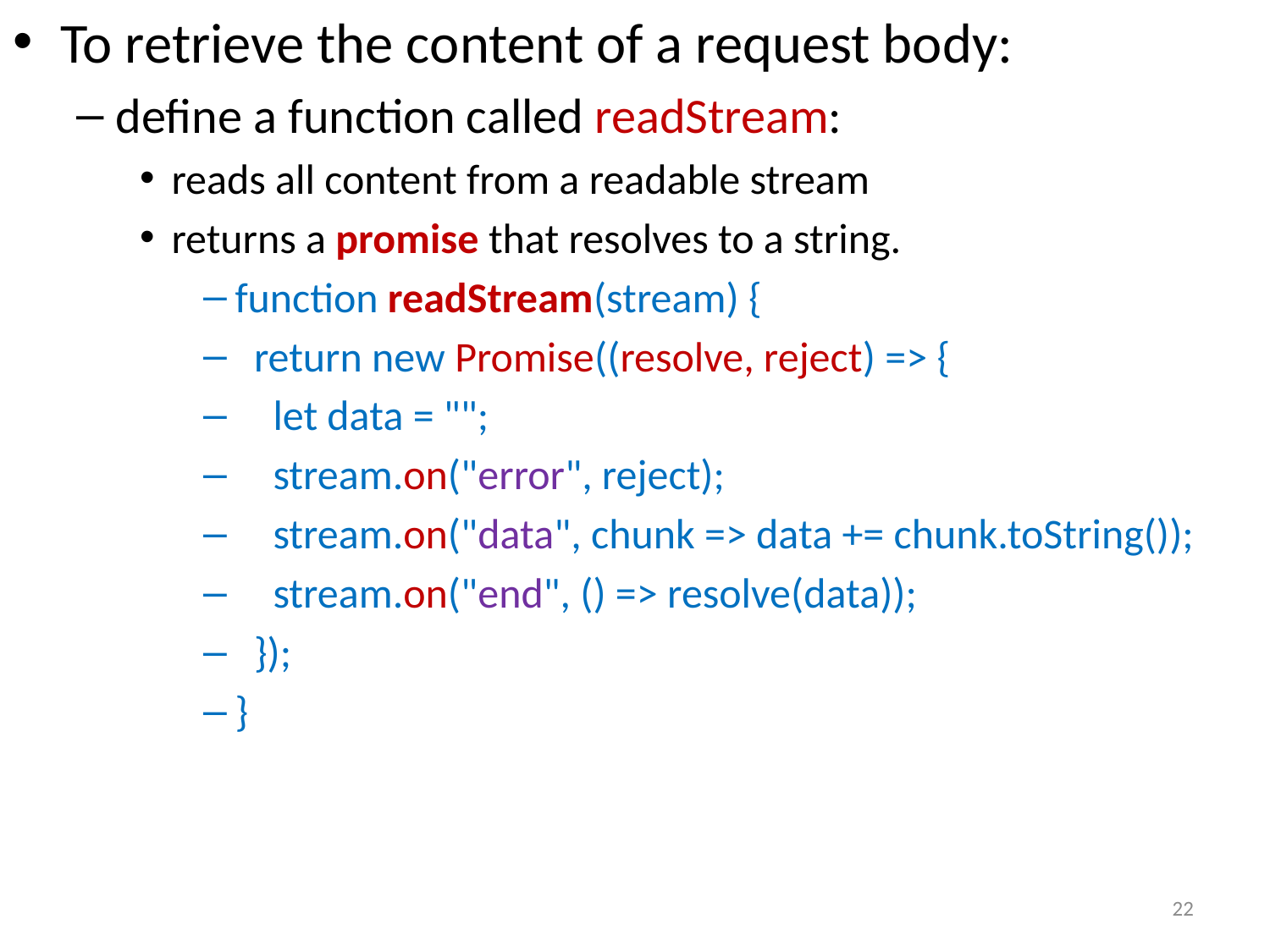

To retrieve the content of a request body:
define a function called readStream:
reads all content from a readable stream
returns a promise that resolves to a string.
function readStream(stream) {
  return new Promise((resolve, reject) => {
    let data = "";
    stream.on("error", reject);
    stream.on("data", chunk => data += chunk.toString());
    stream.on("end", () => resolve(data));
  });
}

22